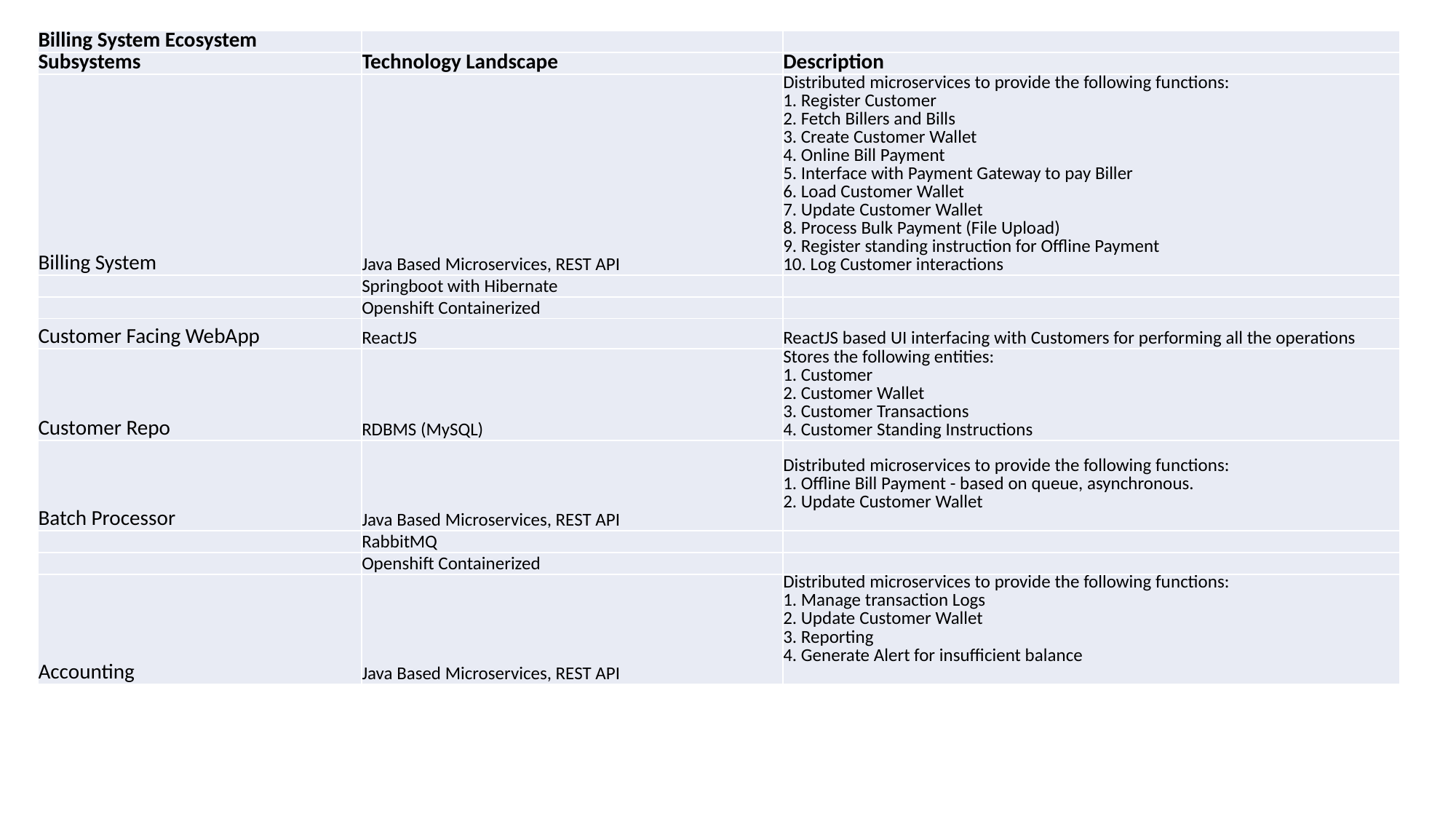

| Billing System Ecosystem |  |  |
| --- | --- | --- |
| Subsystems | Technology Landscape | Description |
| Billing System | Java Based Microservices, REST API | Distributed microservices to provide the following functions: 1. Register Customer 2. Fetch Billers and Bills 3. Create Customer Wallet 4. Online Bill Payment 5. Interface with Payment Gateway to pay Biller 6. Load Customer Wallet 7. Update Customer Wallet 8. Process Bulk Payment (File Upload) 9. Register standing instruction for Offline Payment 10. Log Customer interactions |
|  | Springboot with Hibernate |  |
|  | Openshift Containerized |  |
| Customer Facing WebApp | ReactJS | ReactJS based UI interfacing with Customers for performing all the operations |
| Customer Repo | RDBMS (MySQL) | Stores the following entities: 1. Customer 2. Customer Wallet 3. Customer Transactions 4. Customer Standing Instructions |
| Batch Processor | Java Based Microservices, REST API | Distributed microservices to provide the following functions: 1. Offline Bill Payment - based on queue, asynchronous. 2. Update Customer Wallet |
|  | RabbitMQ |  |
|  | Openshift Containerized |  |
| Accounting | Java Based Microservices, REST API | Distributed microservices to provide the following functions: 1. Manage transaction Logs 2. Update Customer Wallet 3. Reporting 4. Generate Alert for insufficient balance |